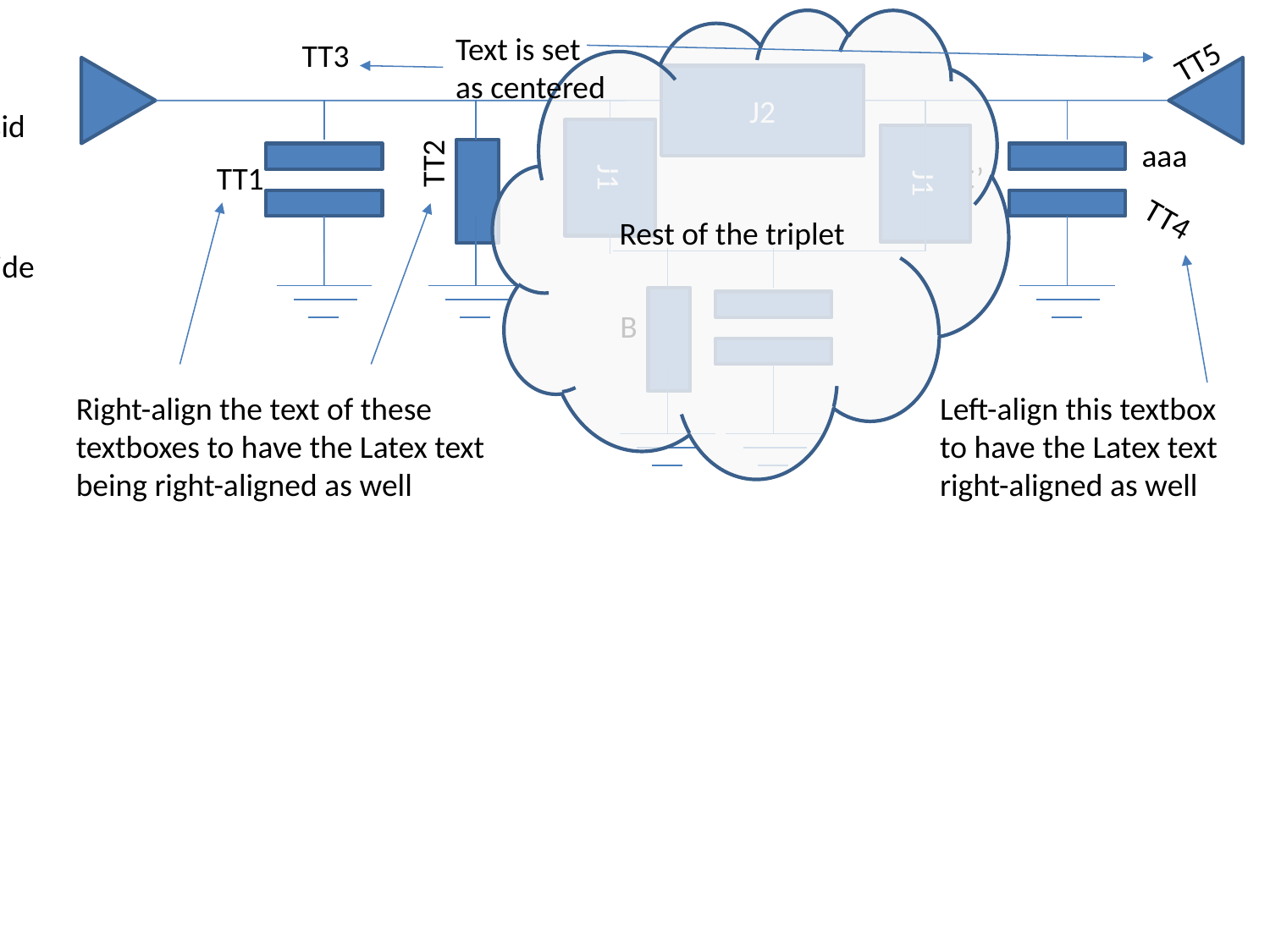

Rest of the triplet
Text is set
as centered
TT3
TT5

J2
outsideoutsideoutsideoutsideoutsideoutsideoutsideoutside

aaa
J1
J1

TT1
C’
TT2

TT4
outside

B

Right-align the text of these textboxes to have the Latex text being right-aligned as well
Left-align this textbox
to have the Latex text right-aligned as well
very